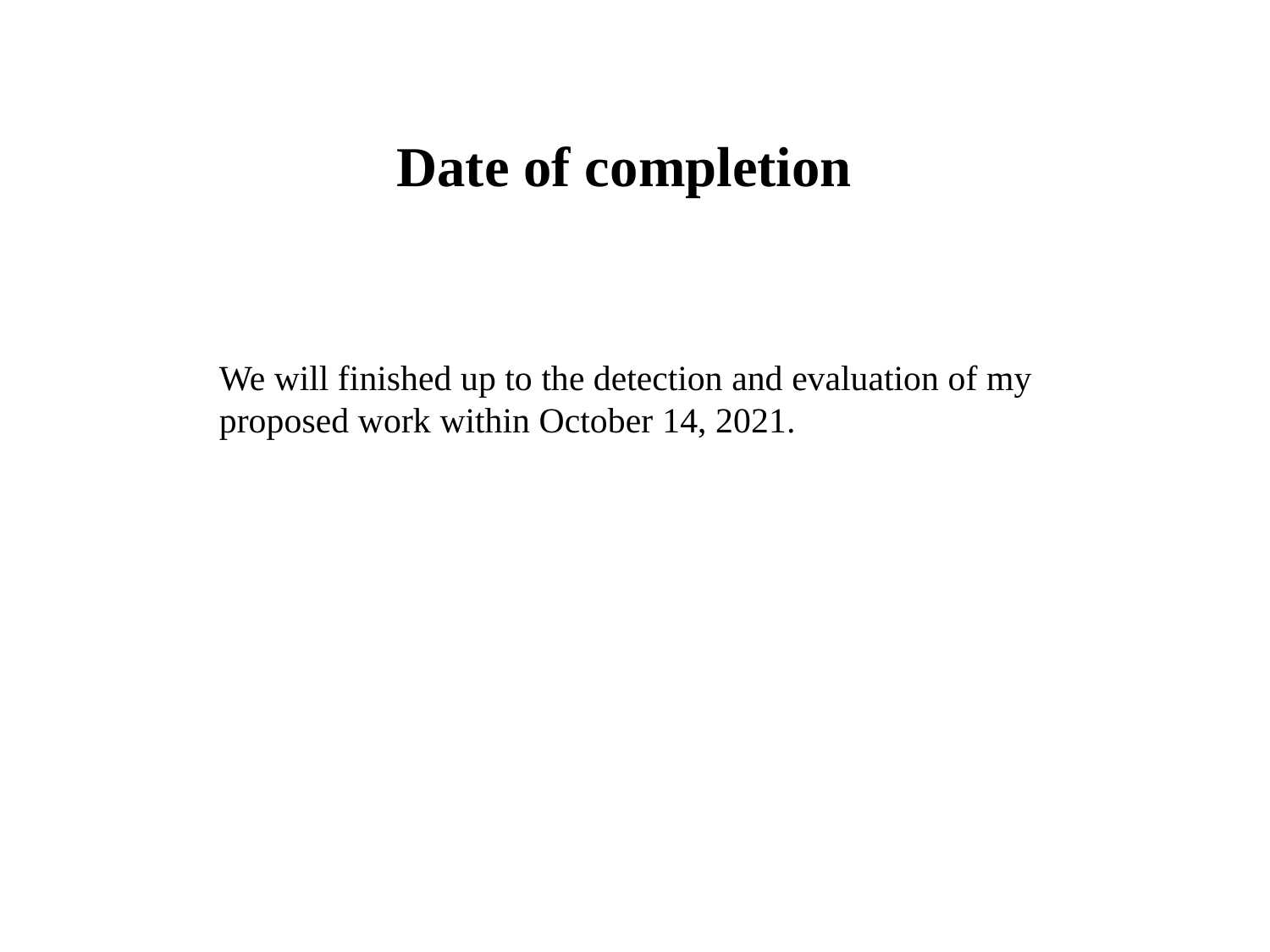

# Date of completion
We will finished up to the detection and evaluation of my proposed work within October 14, 2021.